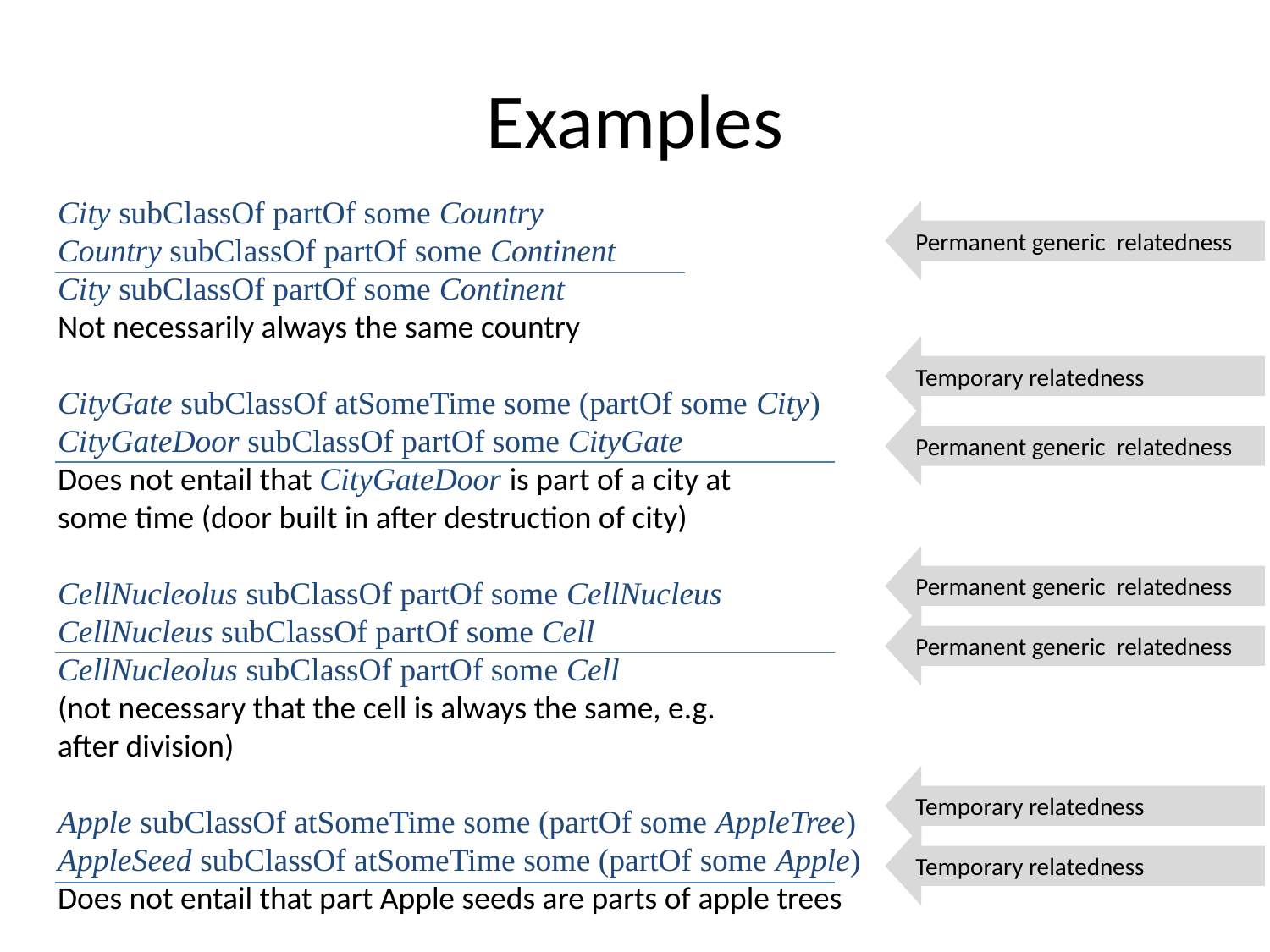

# Examples
City subClassOf partOf some Country
Country subClassOf partOf some Continent
City subClassOf partOf some Continent
Not necessarily always the same country

CityGate subClassOf atSomeTime some (partOf some City)
CityGateDoor subClassOf partOf some CityGate
Does not entail that CityGateDoor is part of a city at
some time (door built in after destruction of city)

CellNucleolus subClassOf partOf some CellNucleus
CellNucleus subClassOf partOf some Cell
CellNucleolus subClassOf partOf some Cell
(not necessary that the cell is always the same, e.g.
after division)

Apple subClassOf atSomeTime some (partOf some AppleTree)
AppleSeed subClassOf atSomeTime some (partOf some Apple)
Does not entail that part Apple seeds are parts of apple trees

Permanent generic  relatedness
Temporary relatedness
Permanent generic  relatedness
Permanent generic  relatedness
Permanent generic  relatedness
Temporary relatedness
Temporary relatedness